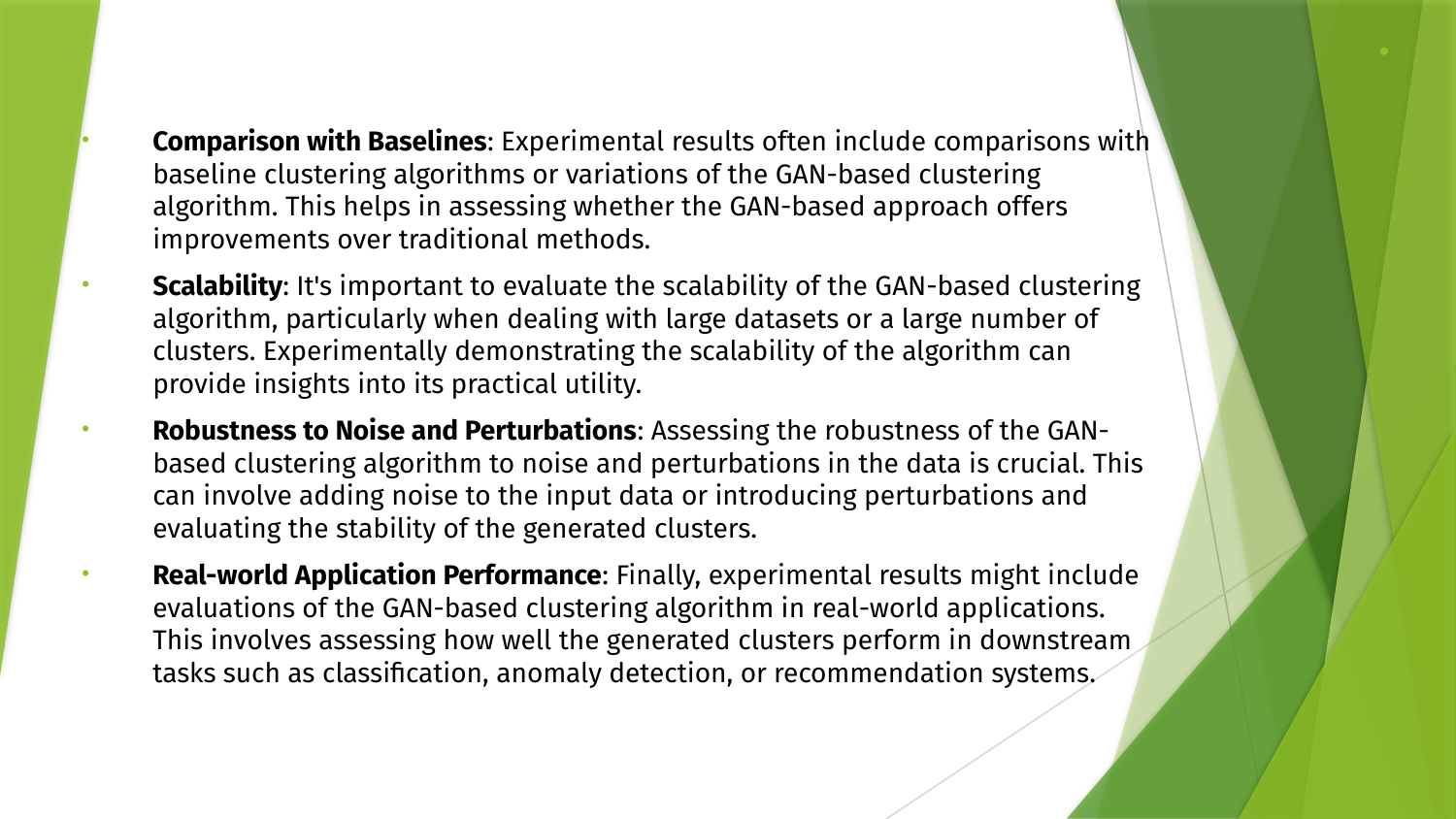

# .

Comparison with Baselines: Experimental results often include comparisons with baseline clustering algorithms or variations of the GAN-based clustering algorithm. This helps in assessing whether the GAN-based approach offers improvements over traditional methods.
Scalability: It's important to evaluate the scalability of the GAN-based clustering algorithm, particularly when dealing with large datasets or a large number of clusters. Experimentally demonstrating the scalability of the algorithm can provide insights into its practical utility.
Robustness to Noise and Perturbations: Assessing the robustness of the GAN-based clustering algorithm to noise and perturbations in the data is crucial. This can involve adding noise to the input data or introducing perturbations and evaluating the stability of the generated clusters.
Real-world Application Performance: Finally, experimental results might include evaluations of the GAN-based clustering algorithm in real-world applications. This involves assessing how well the generated clusters perform in downstream tasks such as classification, anomaly detection, or recommendation systems.